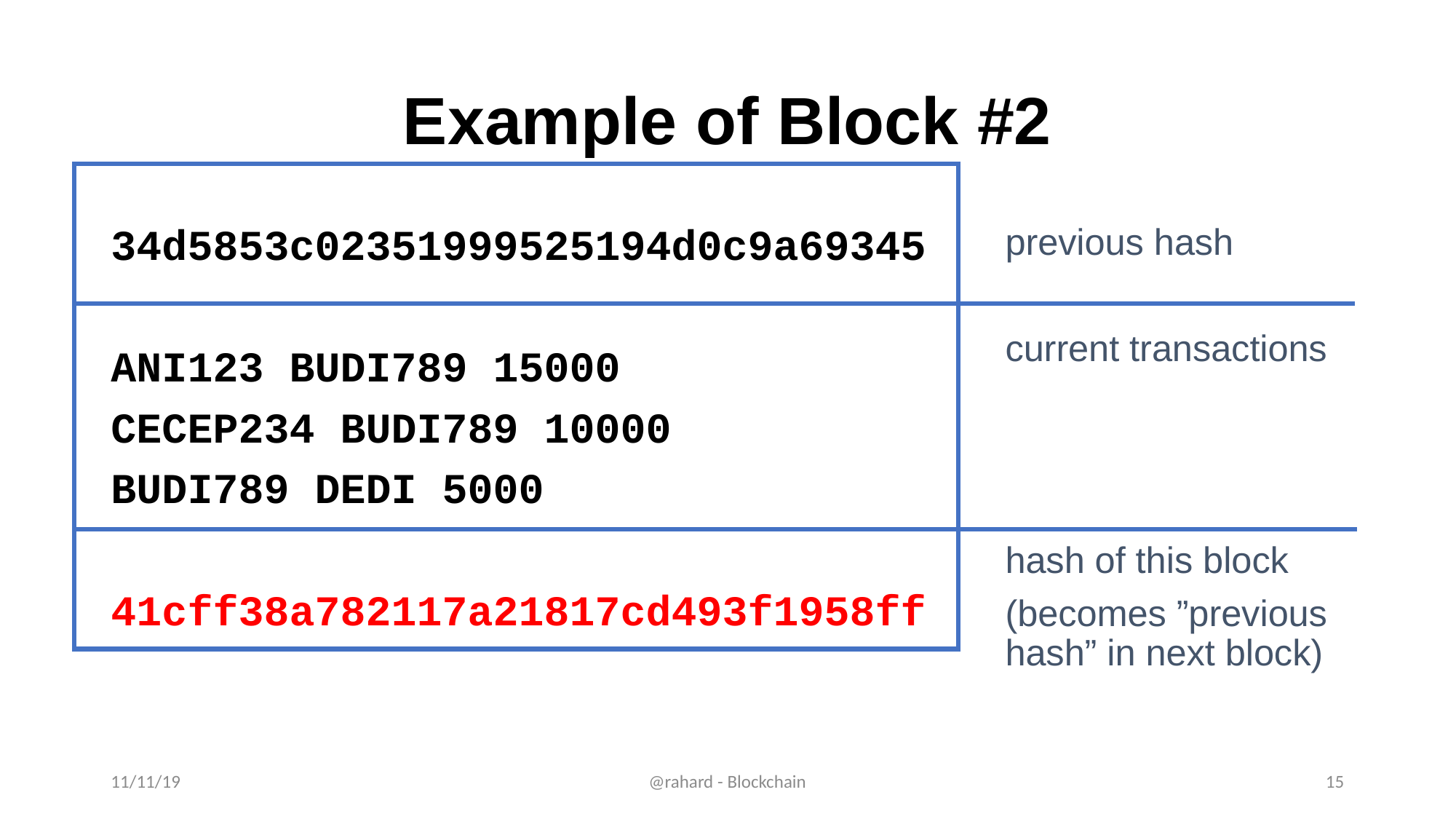

# Example of Block #2

34d5853c02351999525194d0c9a69345

ANI123 BUDI789 15000
CECEP234 BUDI789 10000
BUDI789 DEDI 5000

41cff38a782117a21817cd493f1958ff
previous hash

current transactions

hash of this block
(becomes ”previous hash” in next block)
11/11/19
@rahard - Blockchain
15